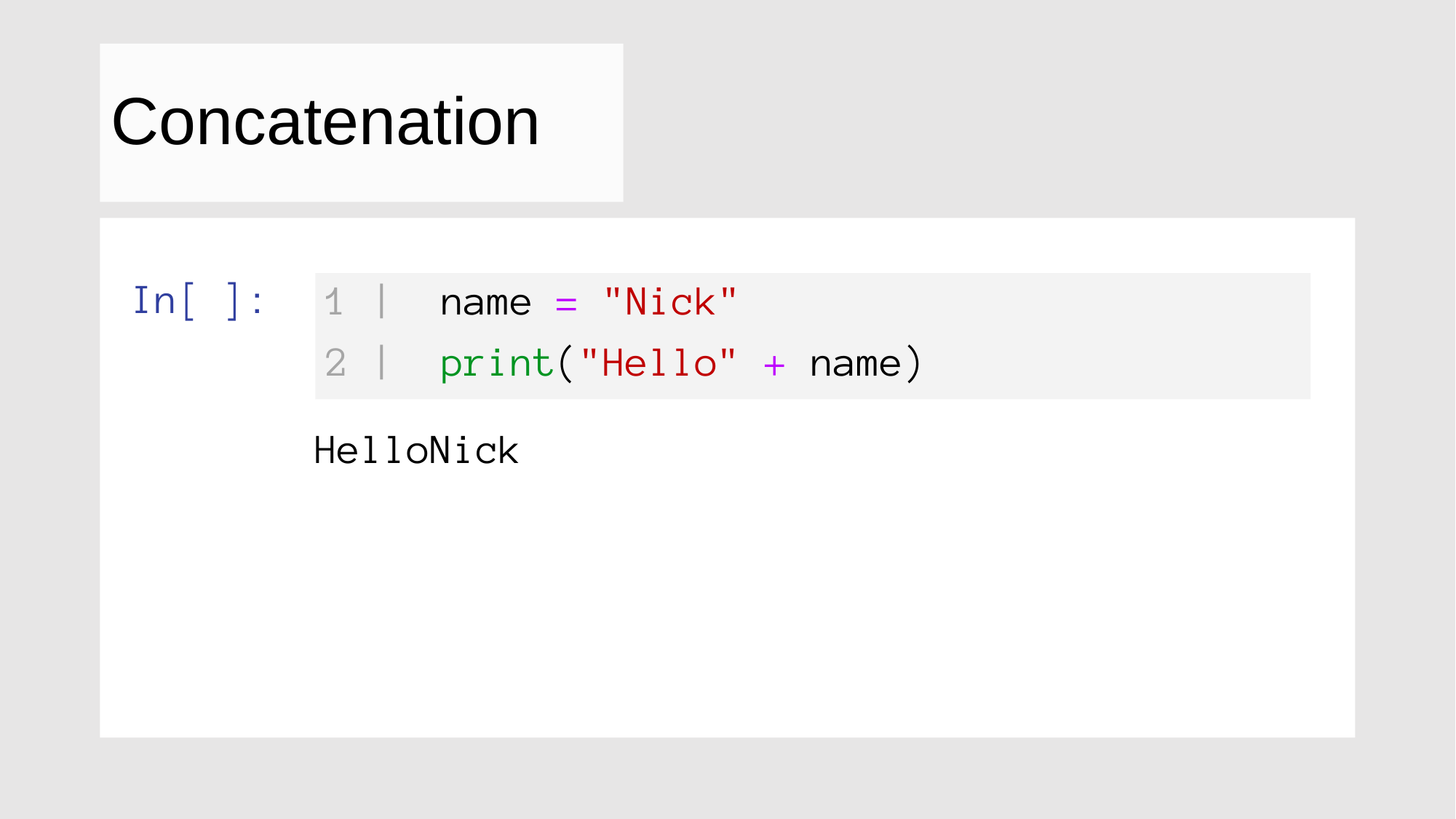

# Concatenation

In[ ]:
1 |  name = "Nick"
2 |  print("Hello" + name)
HelloNick